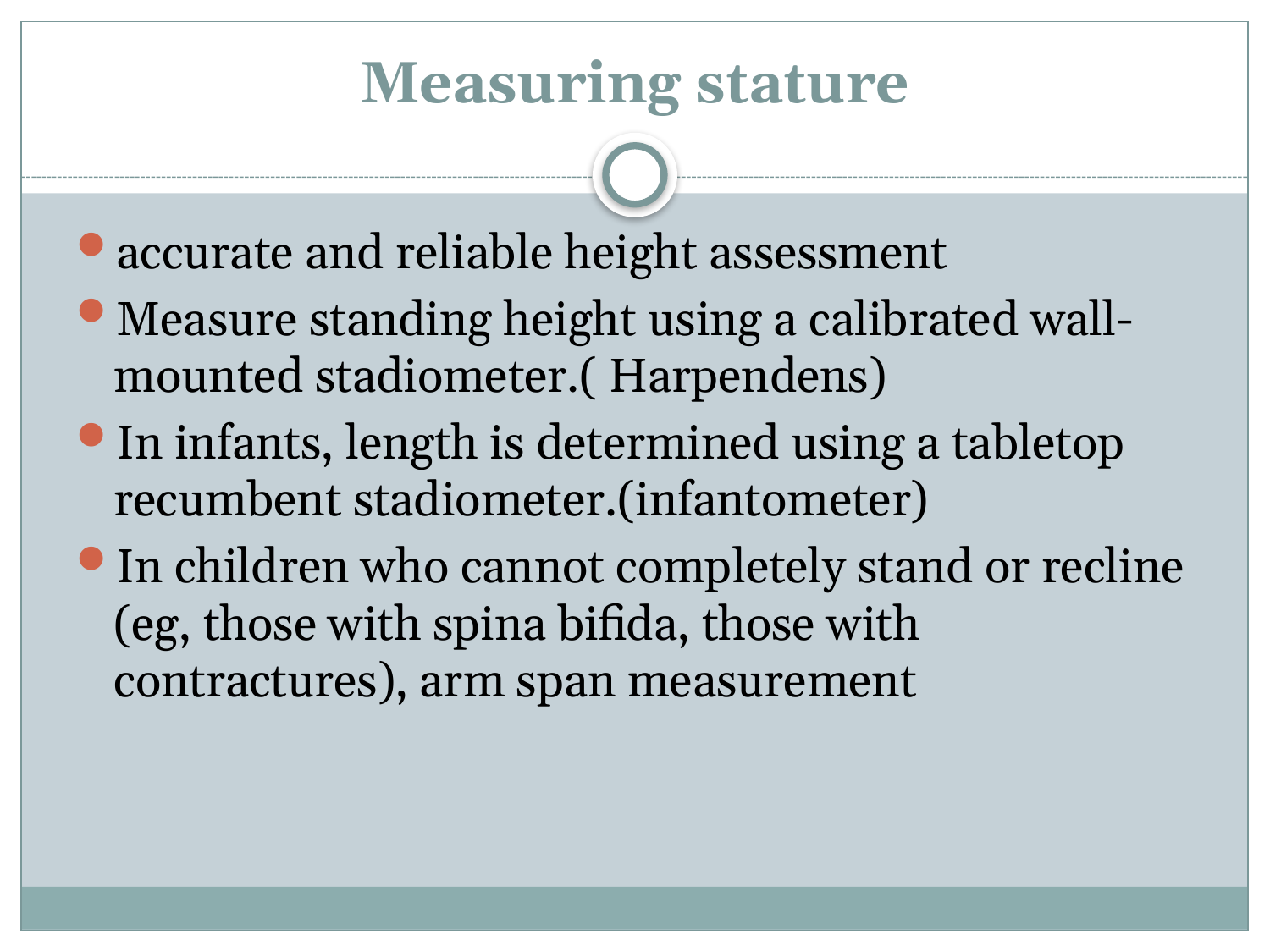

# Measuring stature

accurate and reliable height assessment
Measure standing height using a calibrated wall-mounted stadiometer.( Harpendens)
In infants, length is determined using a tabletop recumbent stadiometer.(infantometer)
In children who cannot completely stand or recline (eg, those with spina bifida, those with contractures), arm span measurement